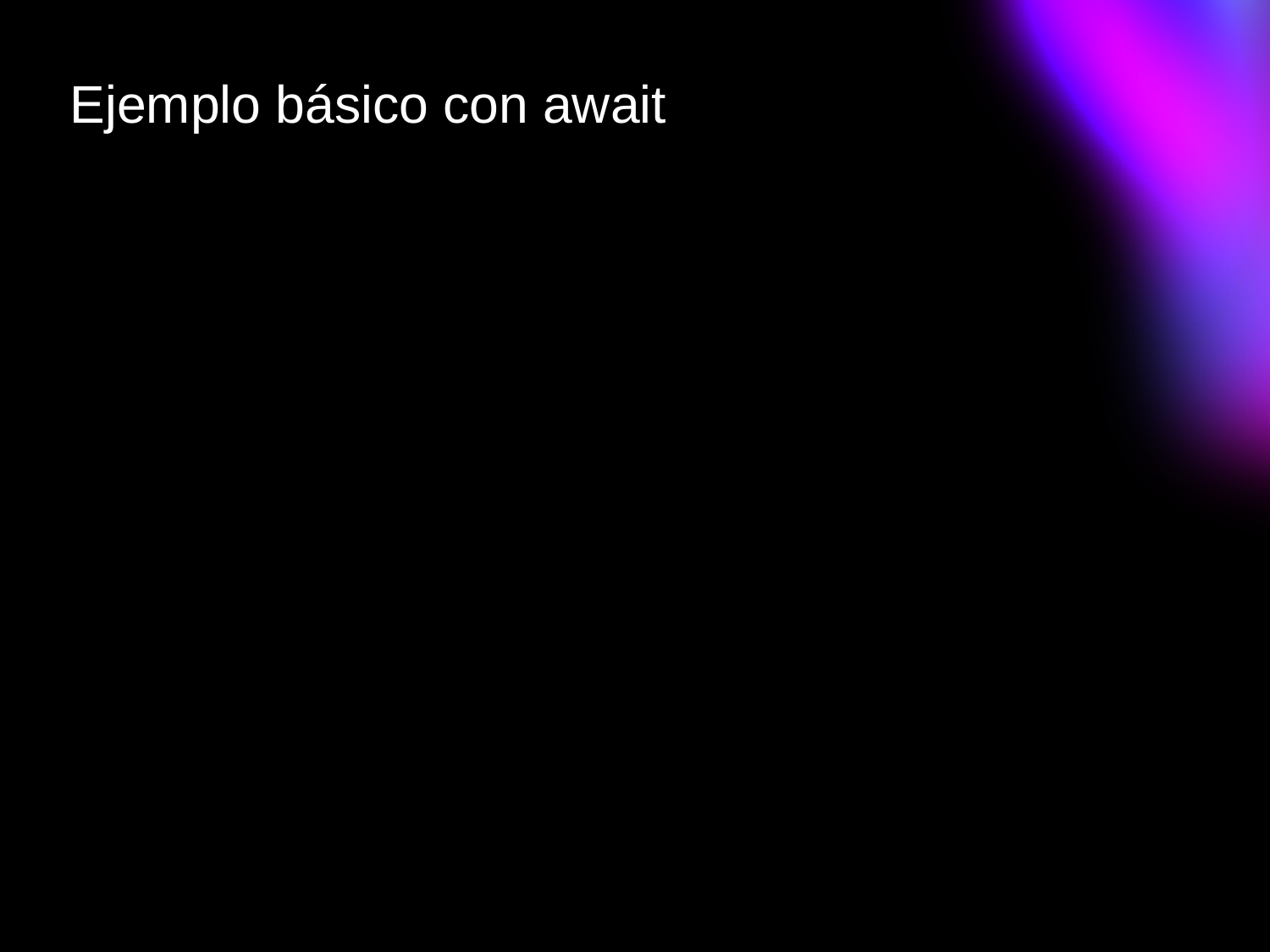

# Ejemplo básico con await

static async Task Main(string[] args)
{
    var toast = await ToastBreadAsync(2);
}